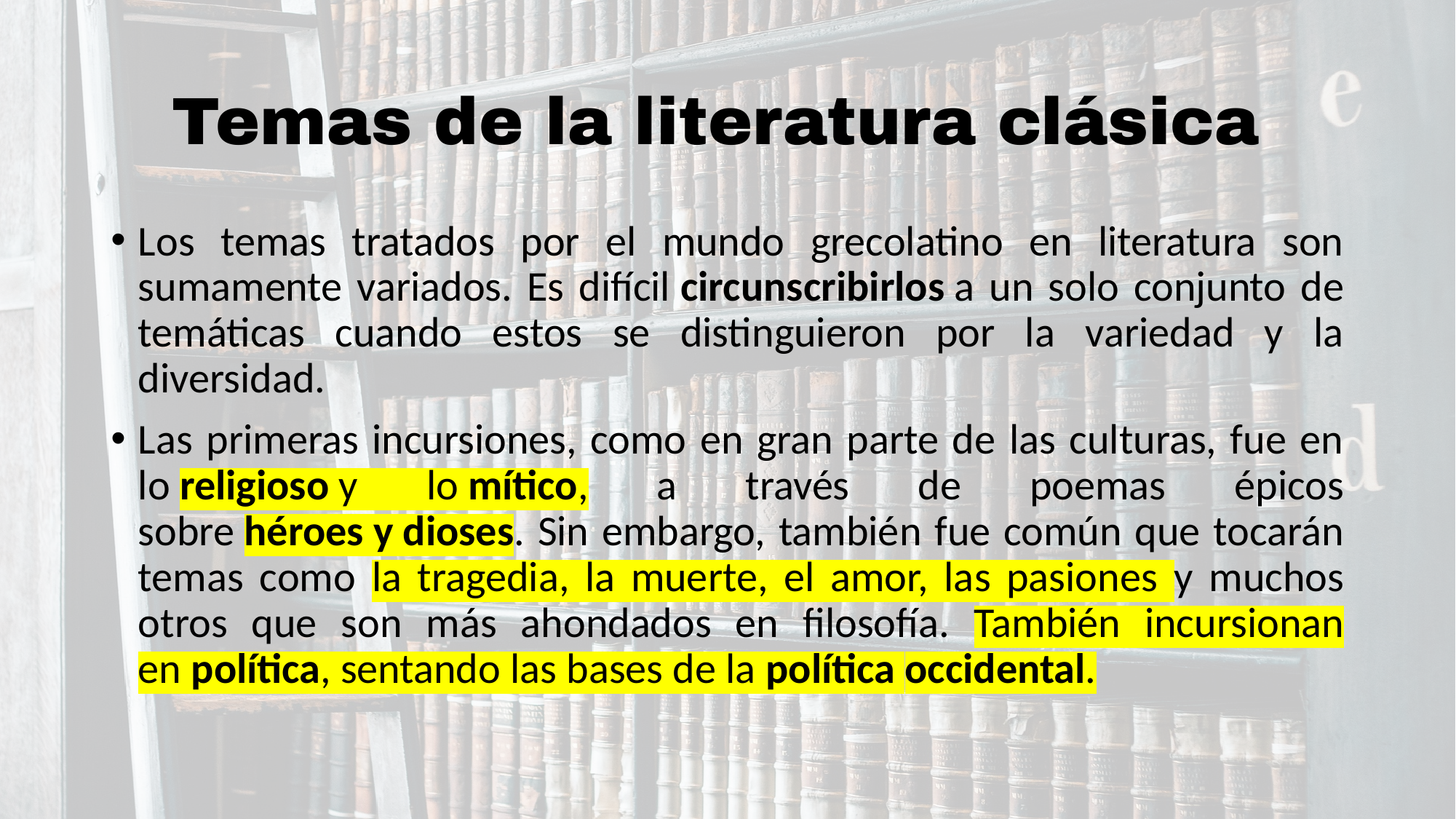

# Temas de la literatura clásica
Los temas tratados por el mundo grecolatino en literatura son sumamente variados. Es difícil circunscribirlos a un solo conjunto de temáticas cuando estos se distinguieron por la variedad y la diversidad.
Las primeras incursiones, como en gran parte de las culturas, fue en lo religioso y lo mítico, a través de poemas épicos sobre héroes y dioses. Sin embargo, también fue común que tocarán temas como la tragedia, la muerte, el amor, las pasiones y muchos otros que son más ahondados en filosofía. También incursionan en política, sentando las bases de la política occidental.